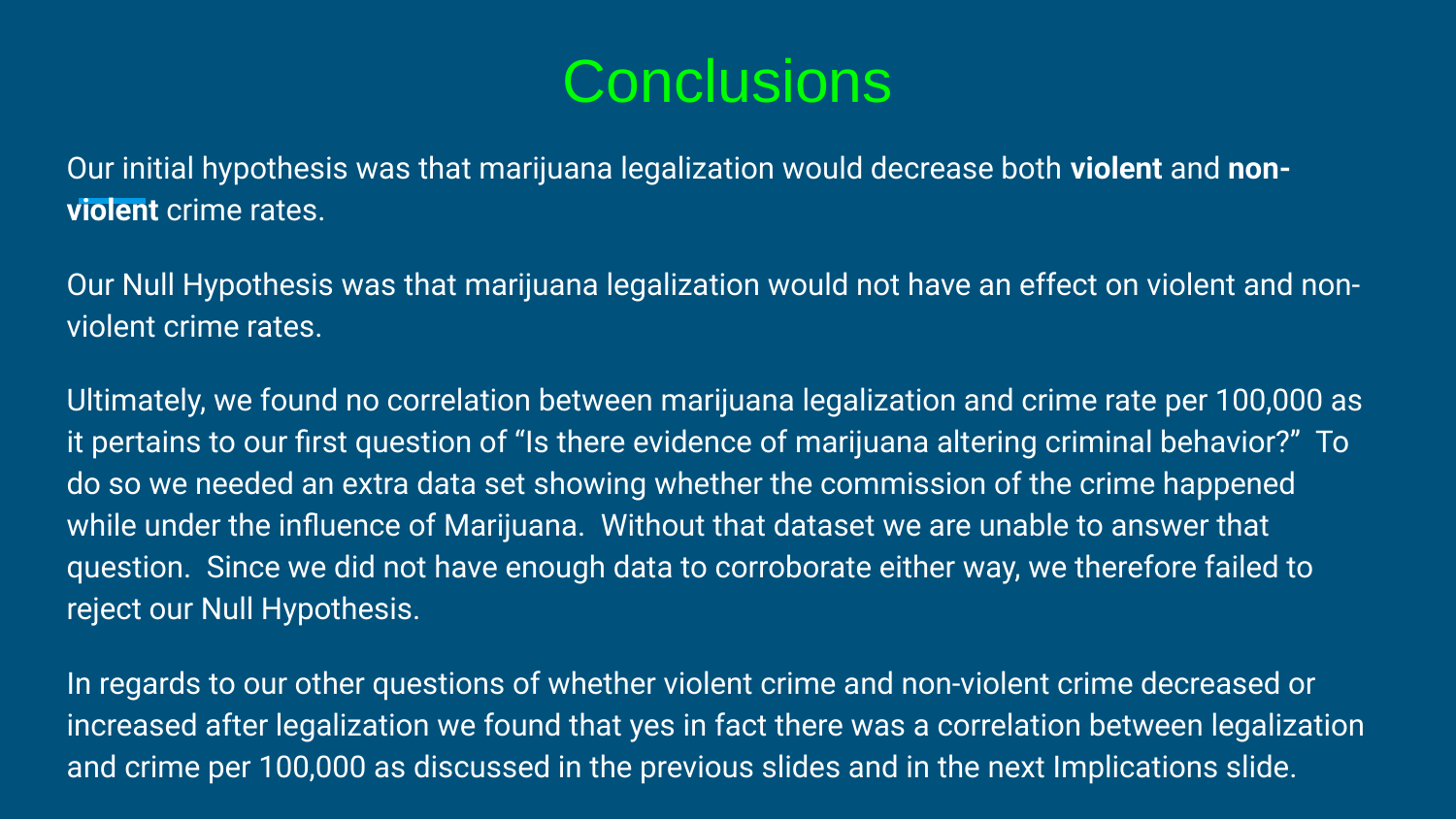

# Conclusions
Our initial hypothesis was that marijuana legalization would decrease both violent and non-violent crime rates.
Our Null Hypothesis was that marijuana legalization would not have an effect on violent and non-violent crime rates.
Ultimately, we found no correlation between marijuana legalization and crime rate per 100,000 as it pertains to our first question of “Is there evidence of marijuana altering criminal behavior?”  To do so we needed an extra data set showing whether the commission of the crime happened while under the influence of Marijuana.  Without that dataset we are unable to answer that question.  Since we did not have enough data to corroborate either way, we therefore failed to reject our Null Hypothesis.
In regards to our other questions of whether violent crime and non-violent crime decreased or increased after legalization we found that yes in fact there was a correlation between legalization and crime per 100,000 as discussed in the previous slides and in the next Implications slide.